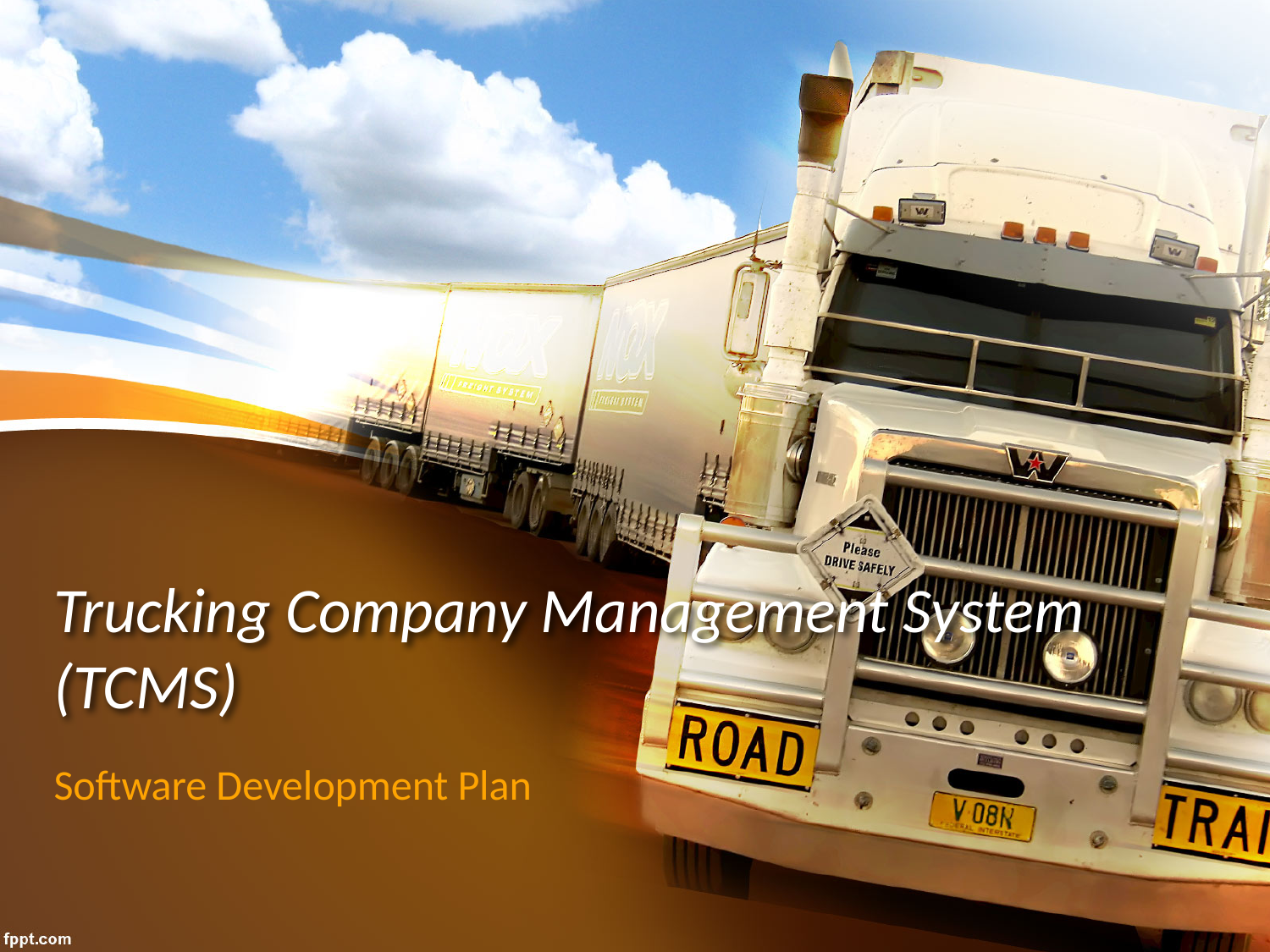

# Trucking Company Management System (TCMS)
Software Development Plan